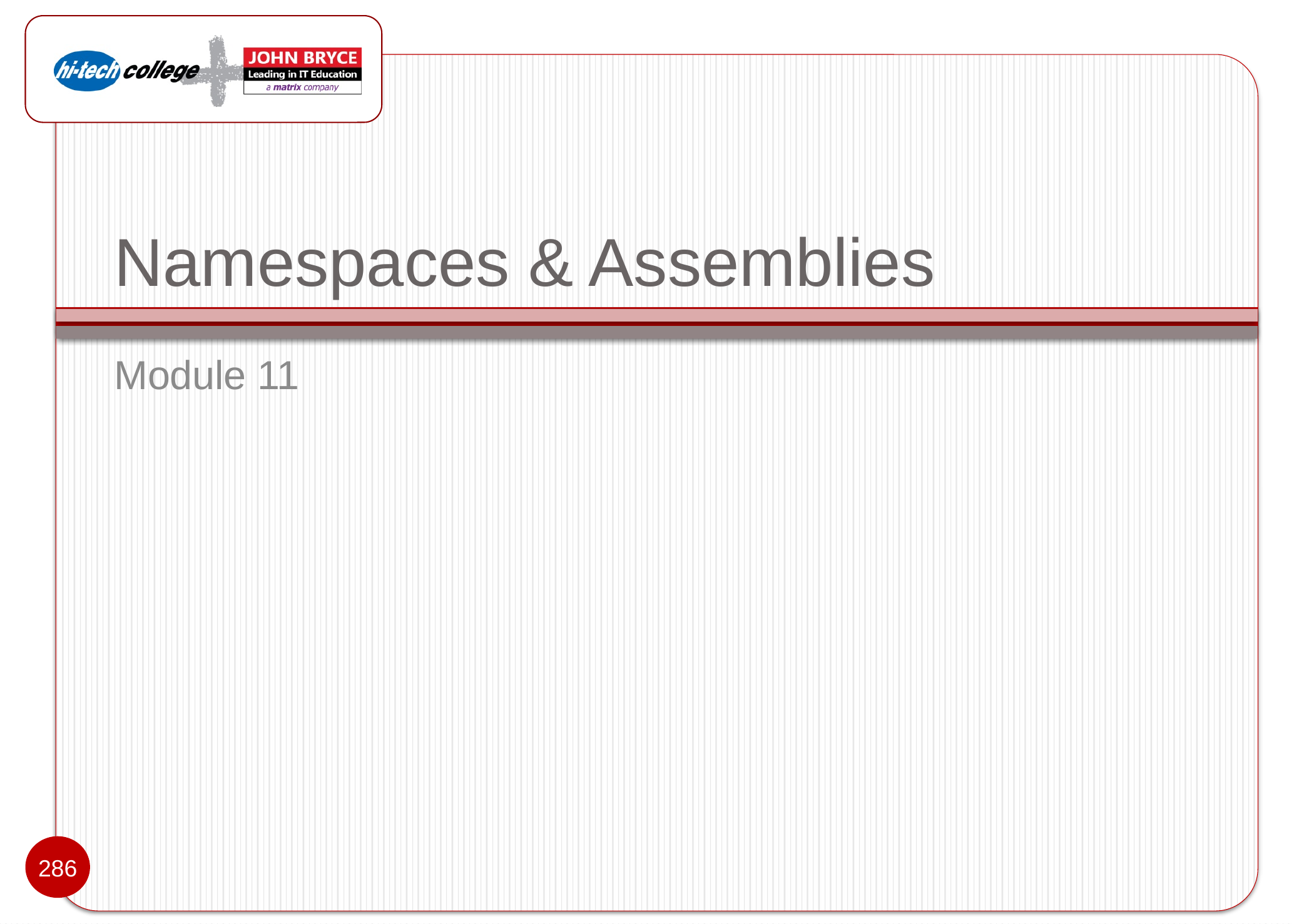

# Namespaces & Assemblies
Module 11
286